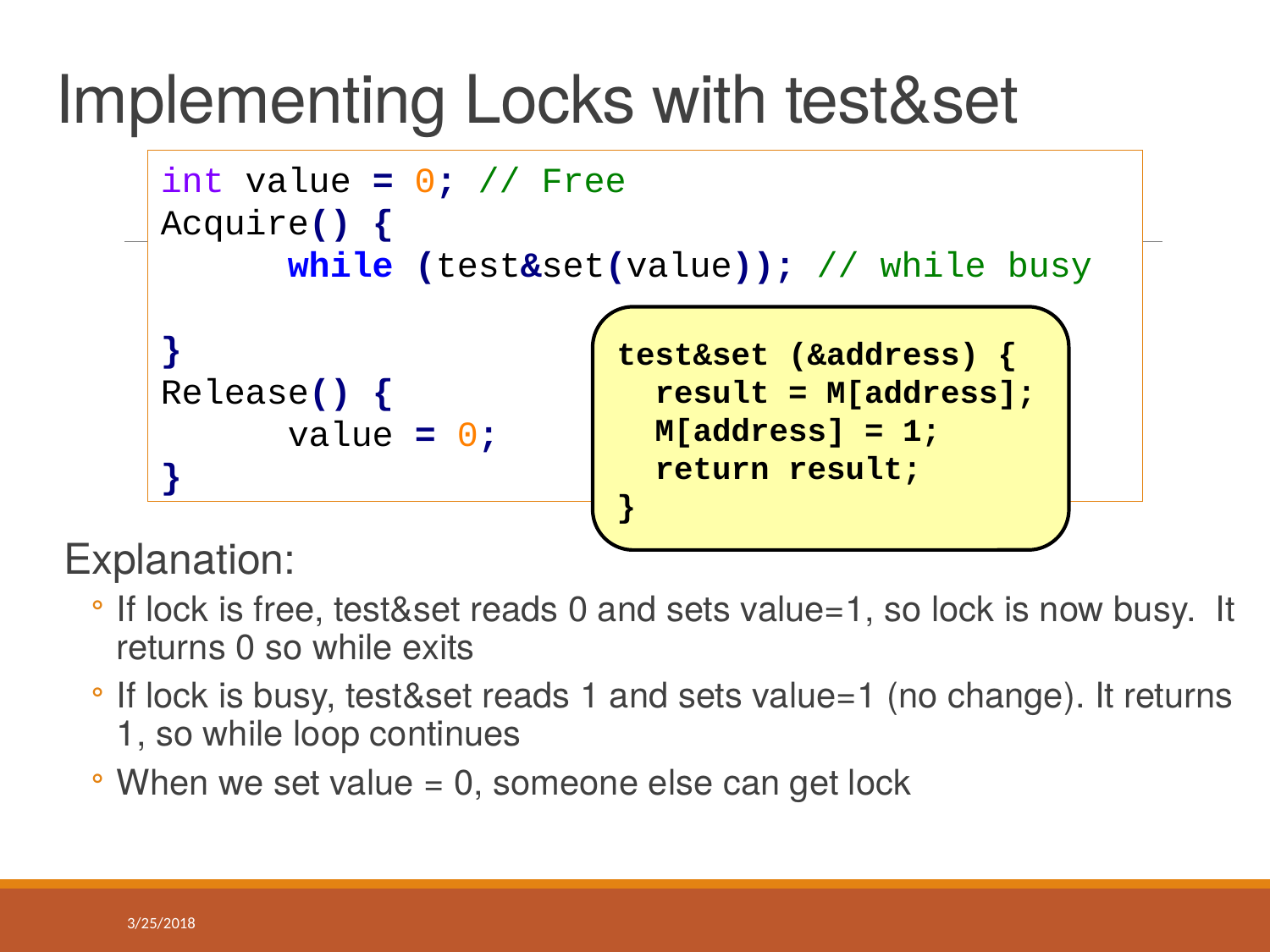

# Implementing Locks with test&set
int value = 0; // Free
Acquire() {
	while (test&set(value)); // while busy
}
Release() {
	value = 0;
}

Explanation:
If lock is free, test&set reads 0 and sets value=1, so lock is now busy.  It returns 0 so while exits
If lock is busy, test&set reads 1 and sets value=1 (no change). It returns 1, so while loop continues
When we set value = 0, someone else can get lock

test&set (&address) {
  result = M[address];
  M[address] = 1;
  return result;
}
3/25/2018